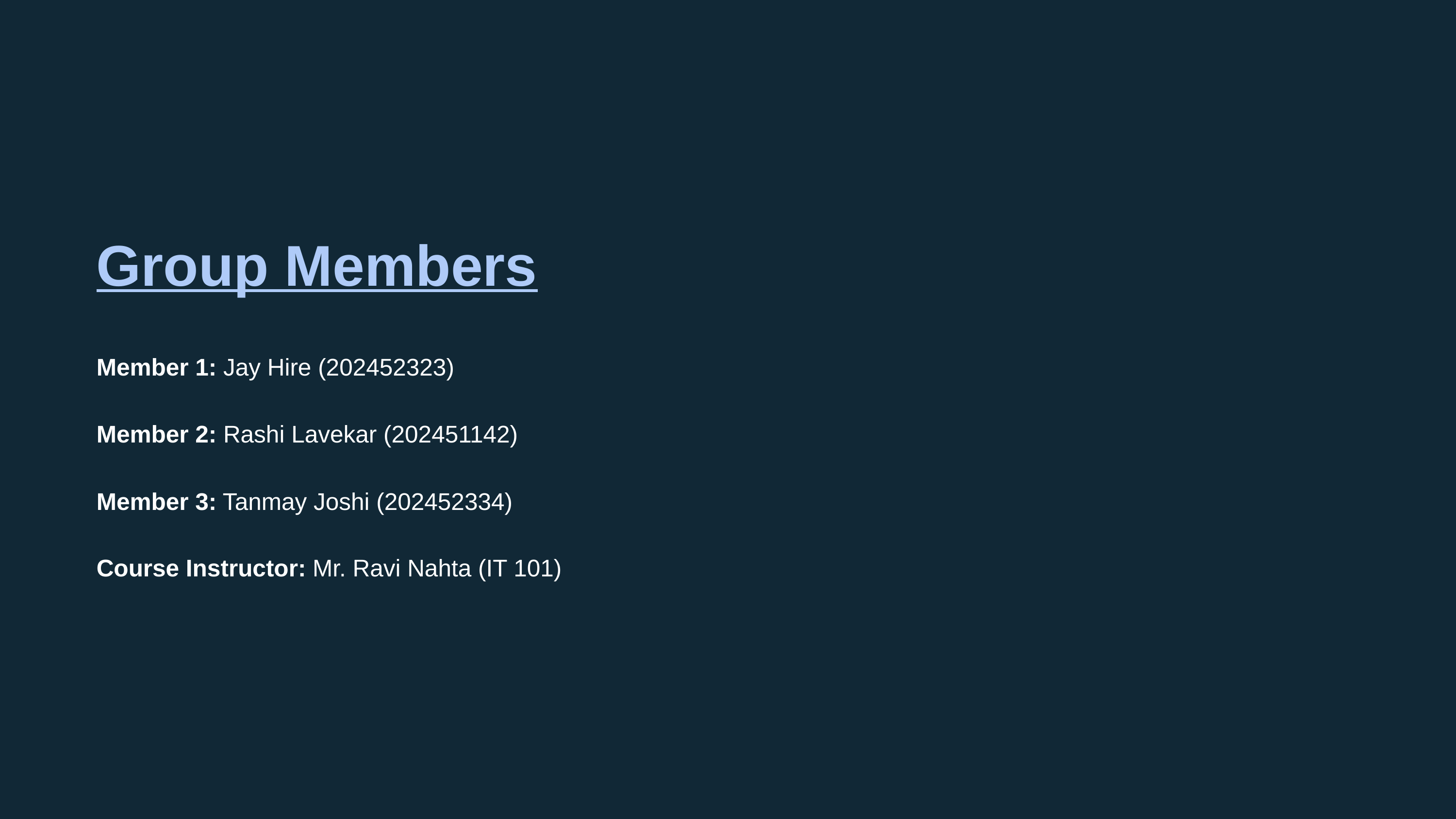

Group Members
Member 1: Jay Hire (202452323)
Member 2: Rashi Lavekar (202451142)
Member 3: Tanmay Joshi (202452334)
Course Instructor: Mr. Ravi Nahta (IT 101)